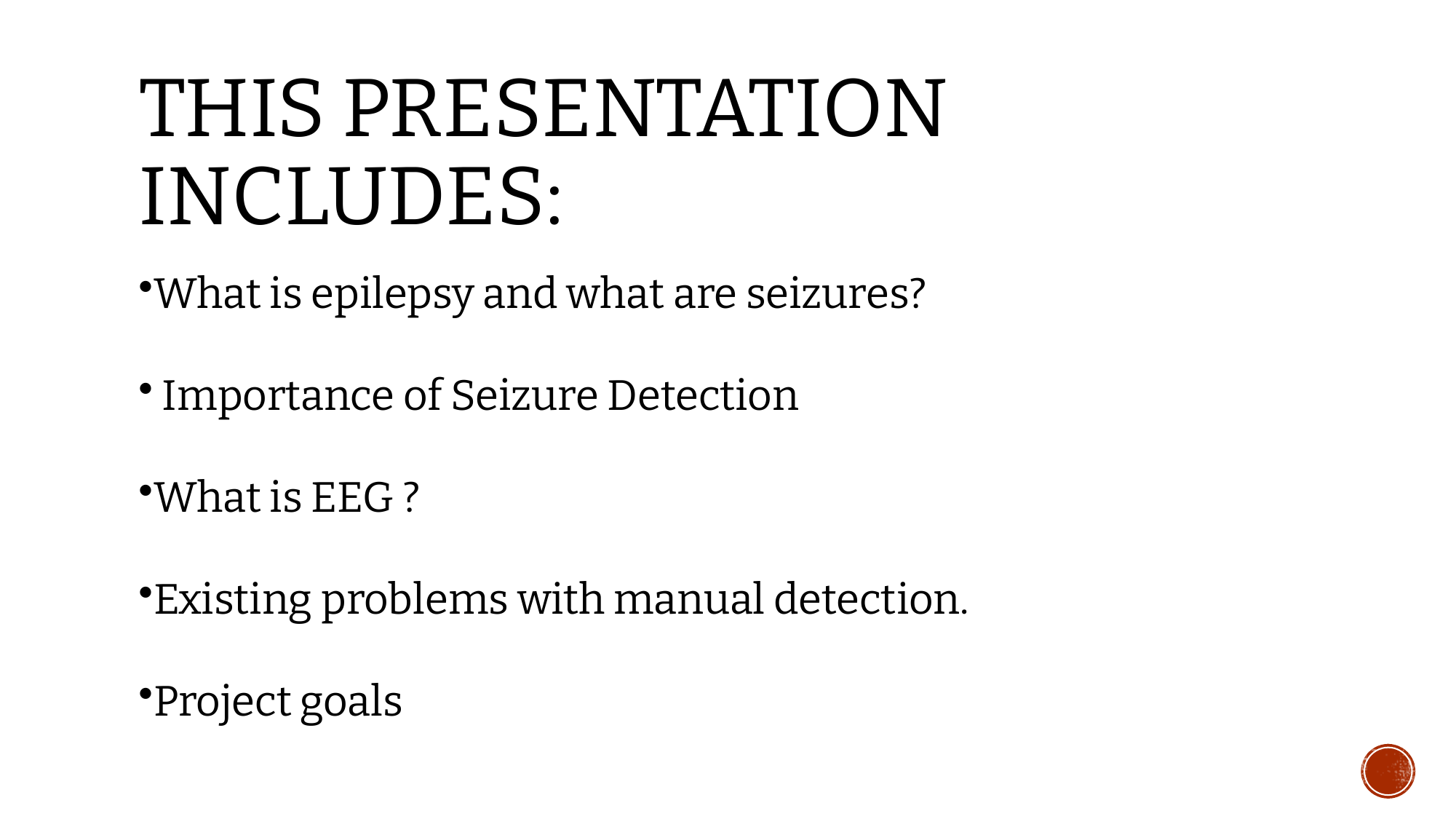

# This Presentation includes:
What is epilepsy and what are seizures?

 Importance of Seizure Detection

What is EEG ?

Existing problems with manual detection.

Project goals